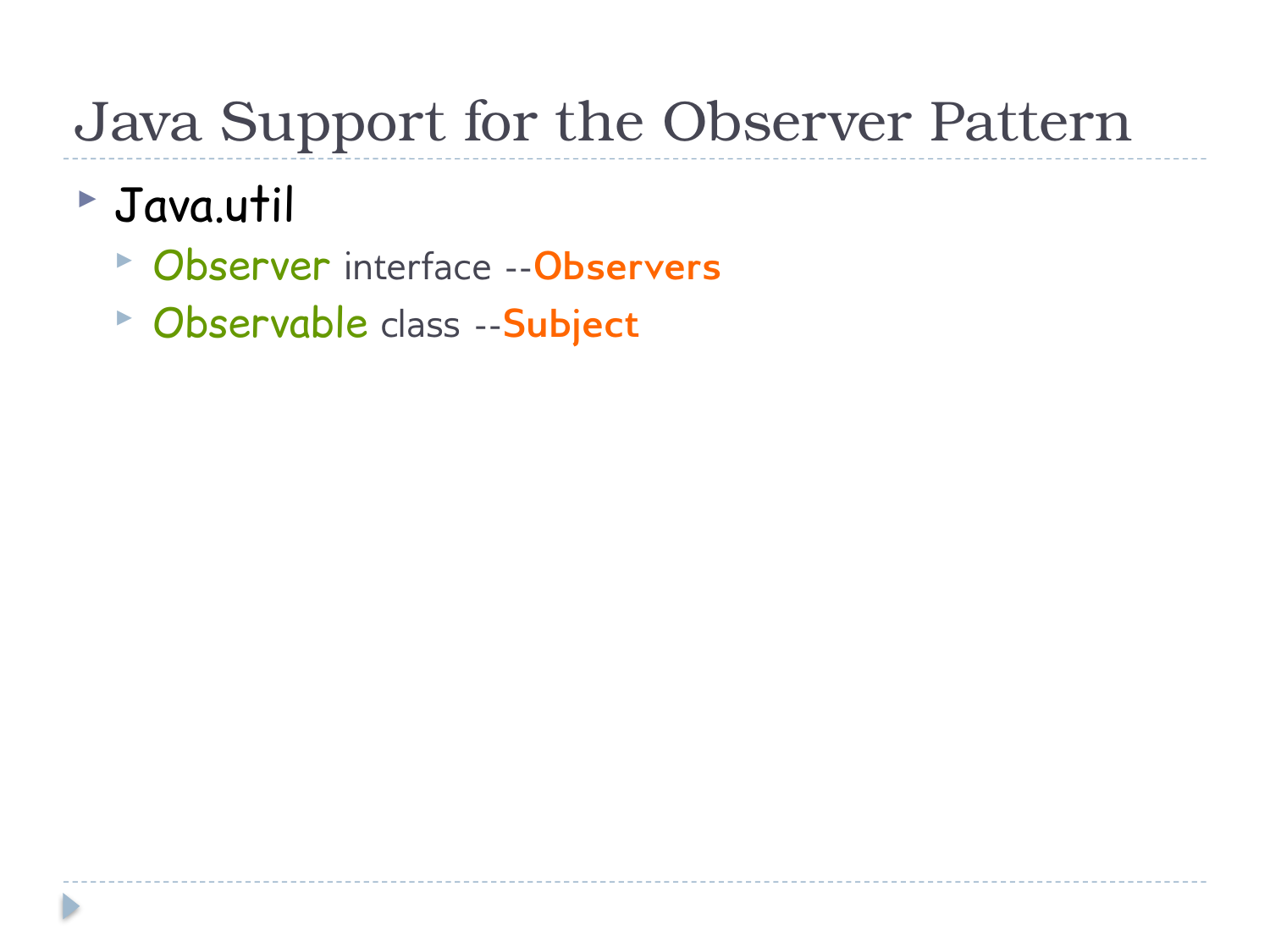

# Java Support for the Observer Pattern
Java.util
Observer interface --Observers
Observable class --Subject